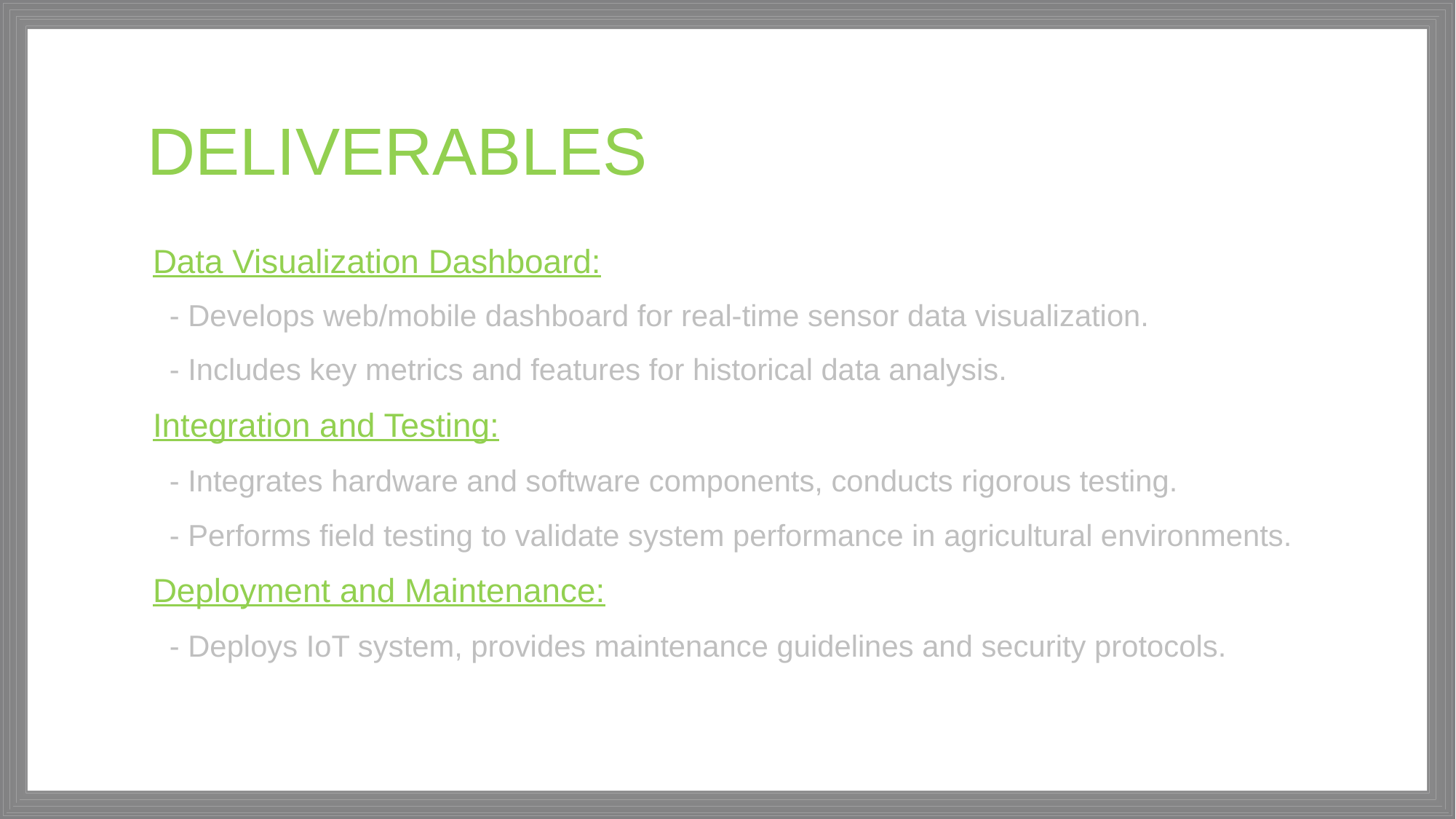

# DELIVERABLES
Data Visualization Dashboard:
  - Develops web/mobile dashboard for real-time sensor data visualization.
  - Includes key metrics and features for historical data analysis.
Integration and Testing:
  - Integrates hardware and software components, conducts rigorous testing.
  - Performs field testing to validate system performance in agricultural environments.
Deployment and Maintenance:
  - Deploys IoT system, provides maintenance guidelines and security protocols.